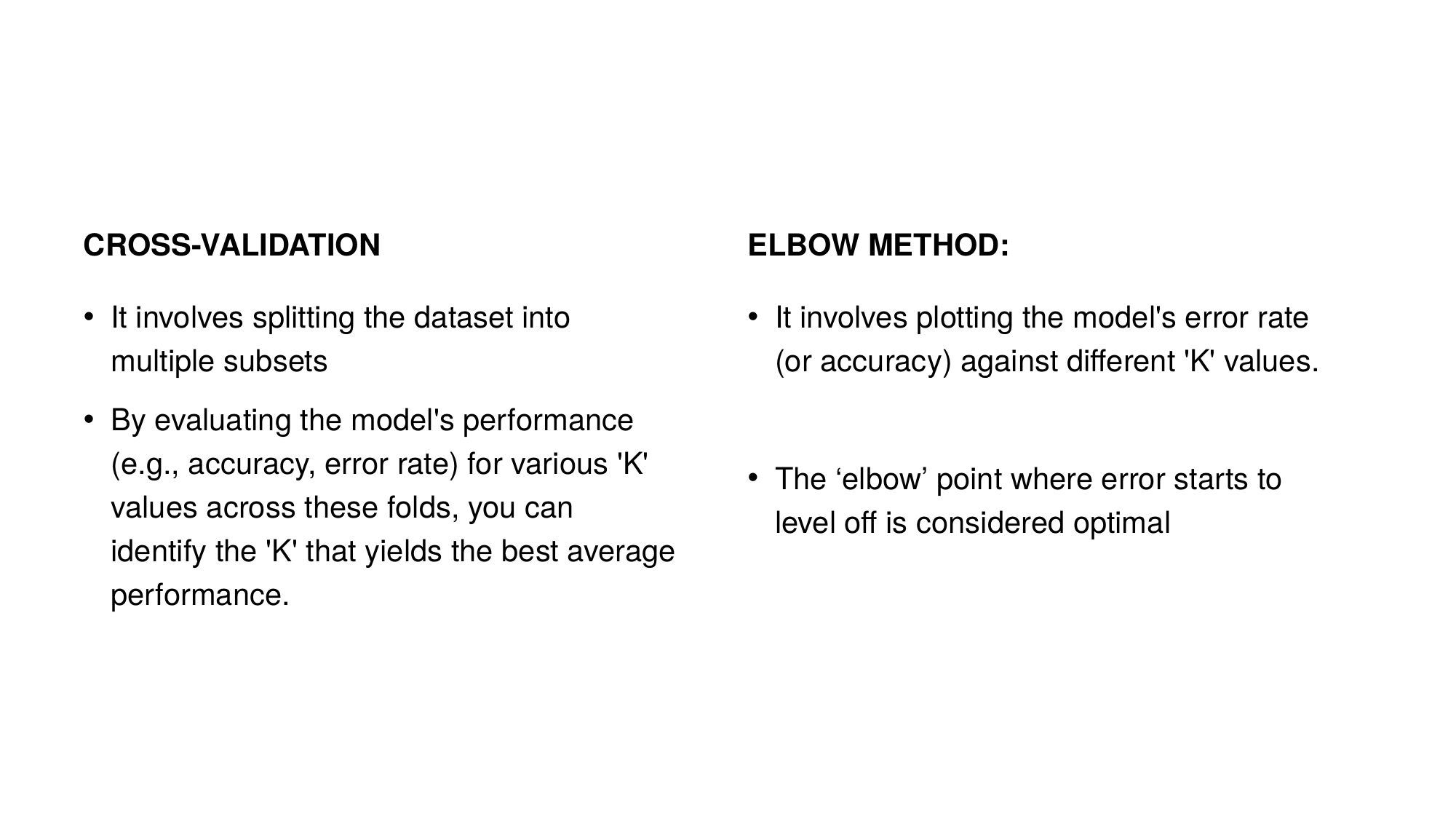

#
Cross-Validation
Elbow Method:
It involves splitting the dataset into multiple subsets
By evaluating the model's performance (e.g., accuracy, error rate) for various 'K' values across these folds, you can identify the 'K' that yields the best average performance.
It involves plotting the model's error rate (or accuracy) against different 'K' values.

The ‘elbow’ point where error starts to level off is considered optimal